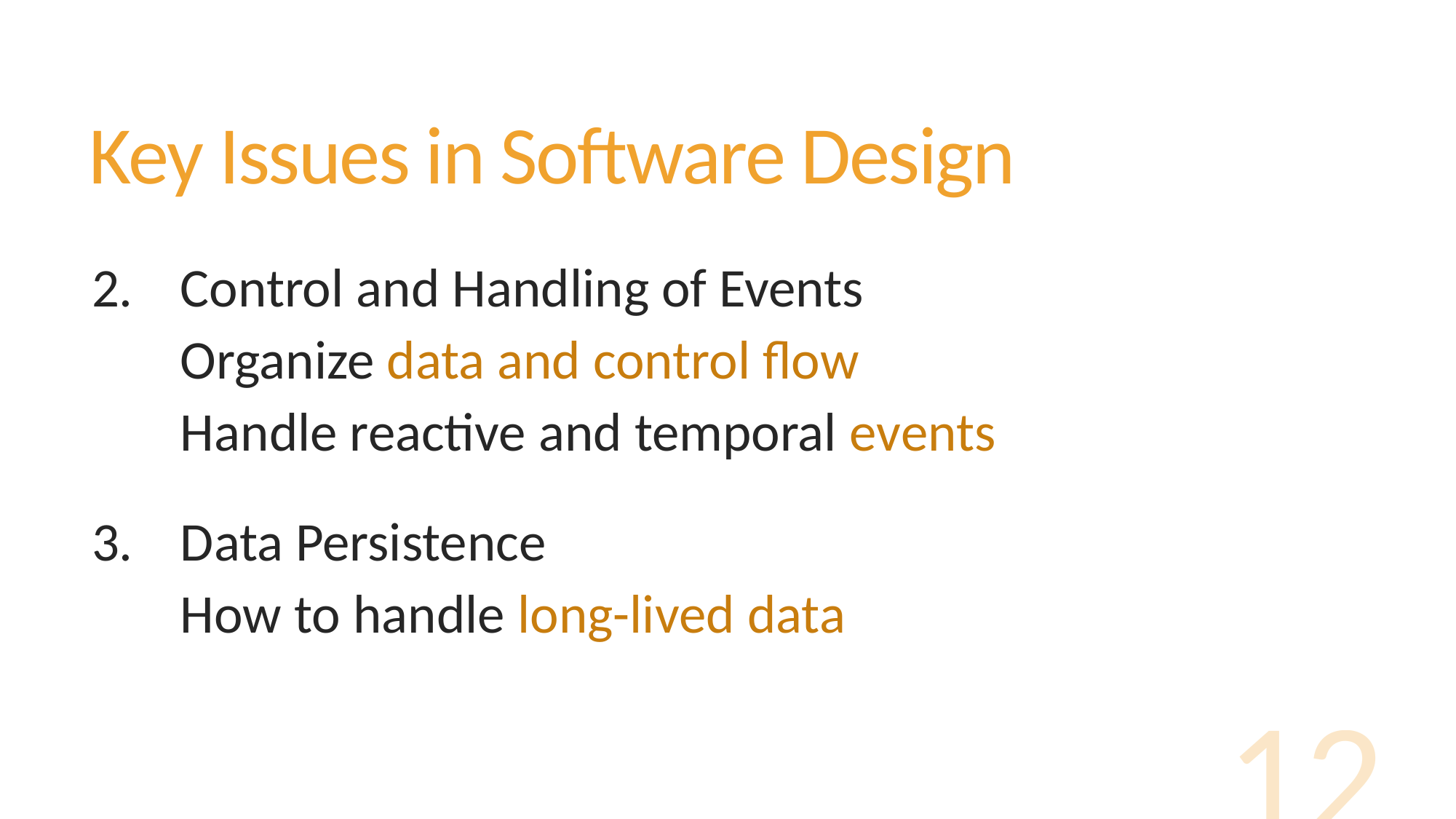

# Key Issues in Software Design
Control and Handling of Events
Organize data and control flow
Handle reactive and temporal events
Data Persistence
How to handle long-lived data
12